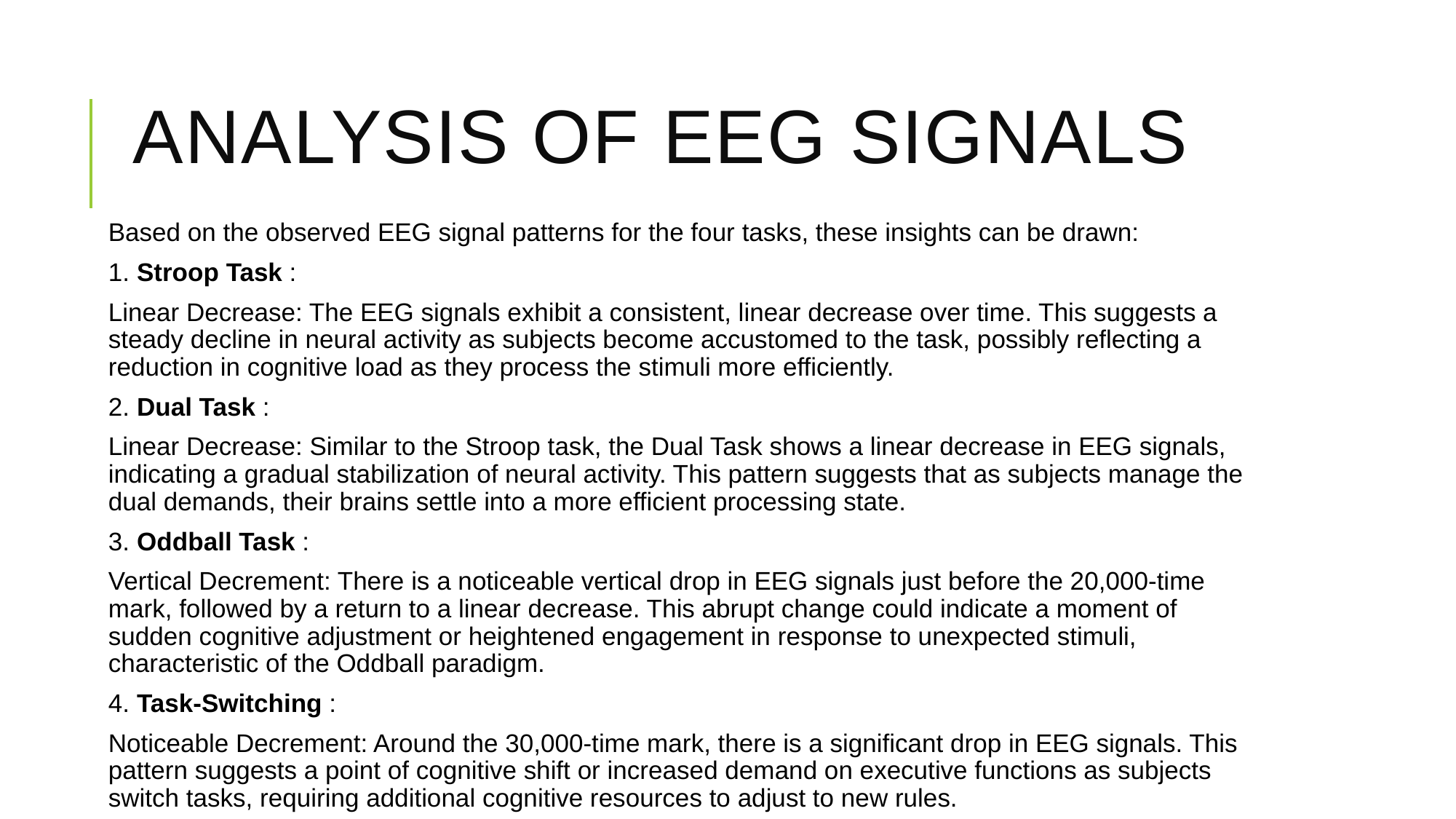

# analysis of eeg signals
Based on the observed EEG signal patterns for the four tasks, these insights can be drawn:
1. Stroop Task :
Linear Decrease: The EEG signals exhibit a consistent, linear decrease over time. This suggests a steady decline in neural activity as subjects become accustomed to the task, possibly reflecting a reduction in cognitive load as they process the stimuli more efficiently.
2. Dual Task :
Linear Decrease: Similar to the Stroop task, the Dual Task shows a linear decrease in EEG signals, indicating a gradual stabilization of neural activity. This pattern suggests that as subjects manage the dual demands, their brains settle into a more efficient processing state.
3. Oddball Task :
Vertical Decrement: There is a noticeable vertical drop in EEG signals just before the 20,000-time mark, followed by a return to a linear decrease. This abrupt change could indicate a moment of sudden cognitive adjustment or heightened engagement in response to unexpected stimuli, characteristic of the Oddball paradigm.
4. Task-Switching :
Noticeable Decrement: Around the 30,000-time mark, there is a significant drop in EEG signals. This pattern suggests a point of cognitive shift or increased demand on executive functions as subjects switch tasks, requiring additional cognitive resources to adjust to new rules.